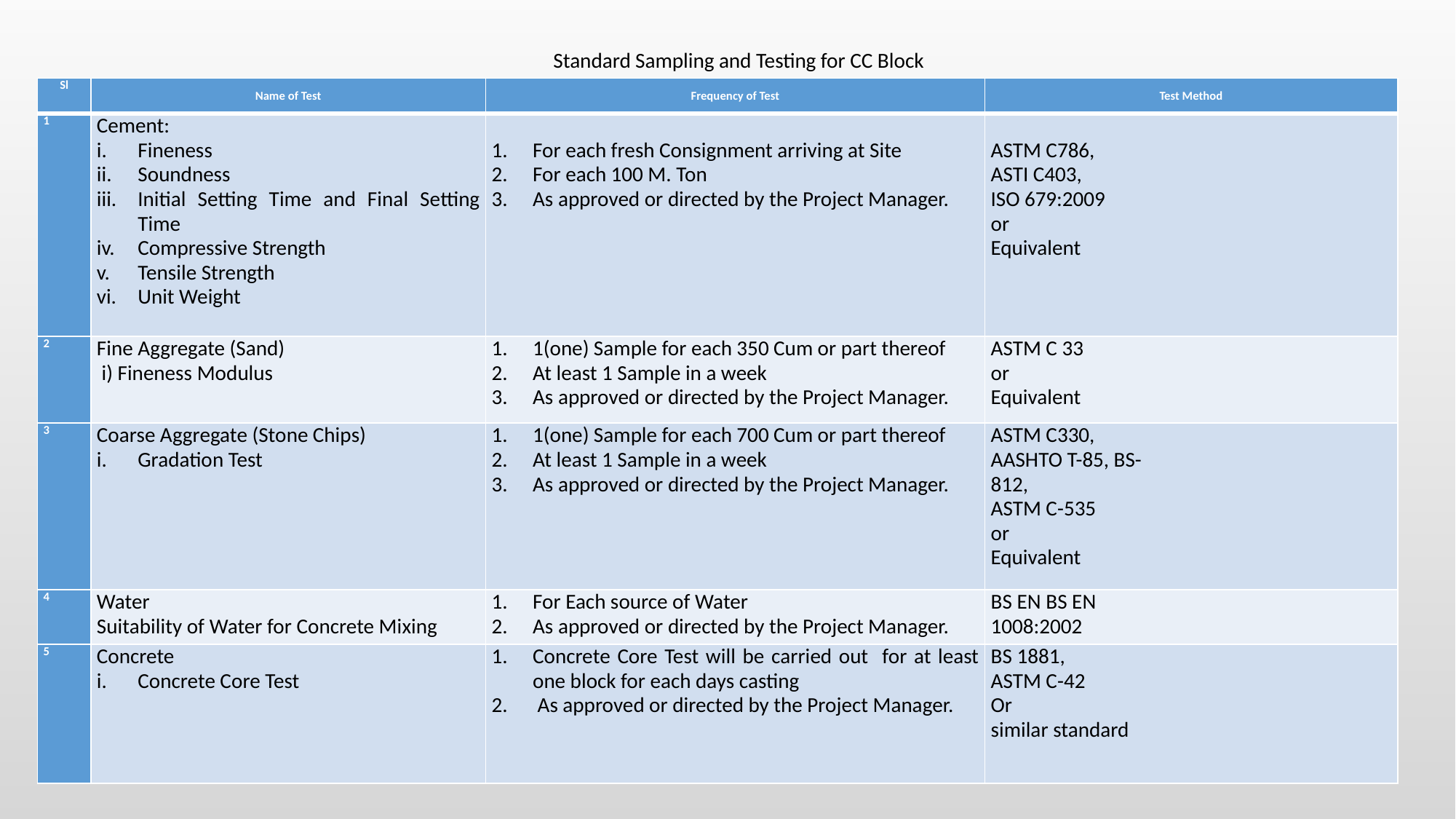

# Standard Sampling and Testing for CC Block
| Sl | Name of Test | Frequency of Test | Test Method |
| --- | --- | --- | --- |
| 1 | Cement: Fineness Soundness Initial Setting Time and Final Setting Time Compressive Strength Tensile Strength Unit Weight | For each fresh Consignment arriving at Site For each 100 M. Ton As approved or directed by the Project Manager. | ASTM C786, ASTI C403, ISO 679:2009 or Equivalent |
| 2 | Fine Aggregate (Sand) i) Fineness Modulus | 1(one) Sample for each 350 Cum or part thereof At least 1 Sample in a week As approved or directed by the Project Manager. | ASTM C 33 or Equivalent |
| 3 | Coarse Aggregate (Stone Chips) Gradation Test | 1(one) Sample for each 700 Cum or part thereof At least 1 Sample in a week As approved or directed by the Project Manager. | ASTM C330, AASHTO T-85, BS- 812, ASTM C-535 or Equivalent |
| 4 | Water Suitability of Water for Concrete Mixing | For Each source of Water As approved or directed by the Project Manager. | BS EN BS EN 1008:2002 |
| 5 | Concrete Concrete Core Test | Concrete Core Test will be carried out for at least one block for each days casting As approved or directed by the Project Manager. | BS 1881, ASTM C-42 Or similar standard |